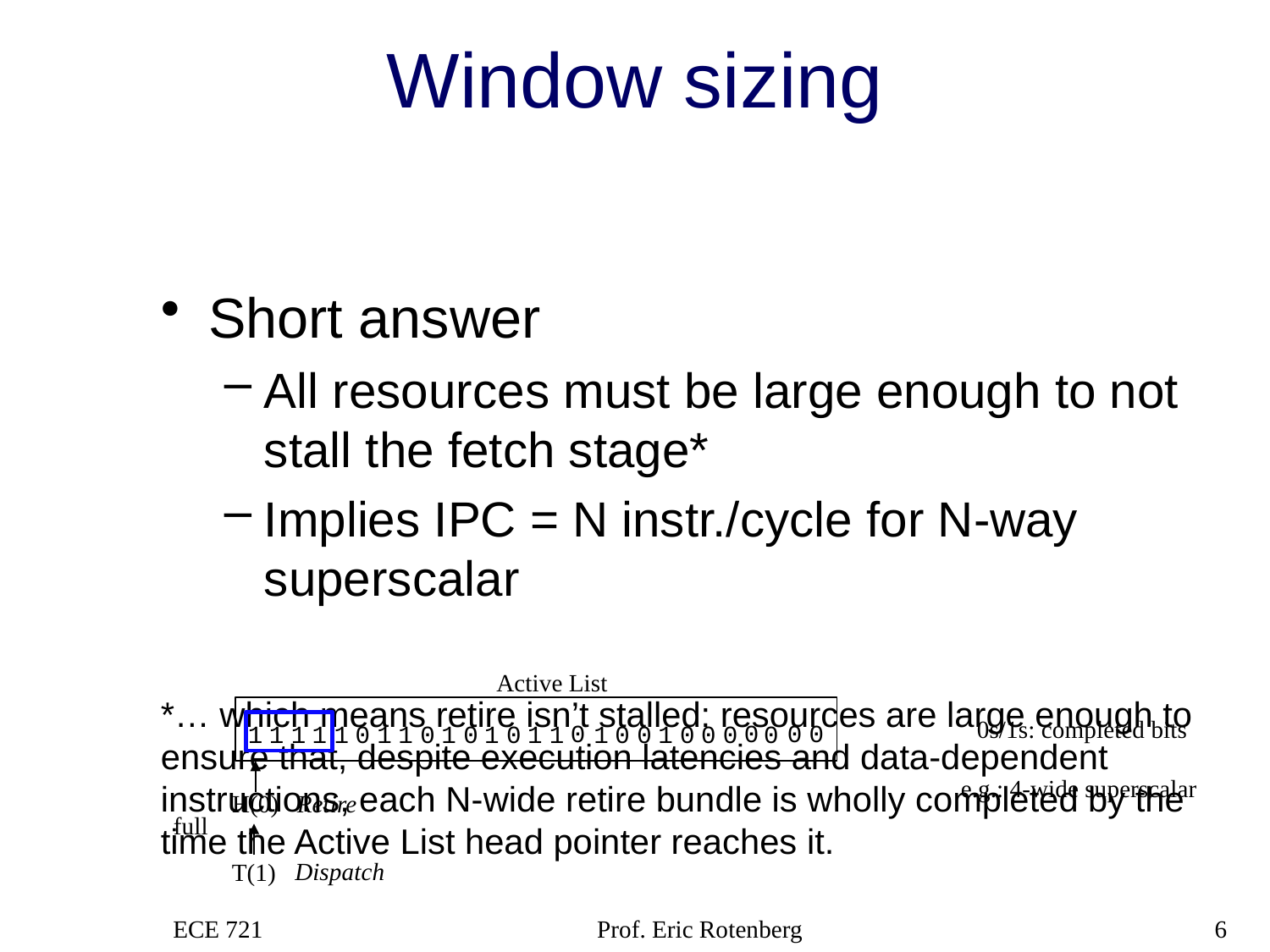

# Window sizing
Short answer
All resources must be large enough to not stall the fetch stage*
Implies IPC = N instr./cycle for N-way superscalar

*… which means retire isn’t stalled: resources are large enough to ensure that, despite execution latencies and data-dependent instructions, each N-wide retire bundle is wholly completed by the time the Active List head pointer reaches it.
Active List

0s/1s: completed bits

e.g.: 4-wide superscalar

0
0
0
0
1
0
0
1
1
1
0
1
0
0
0
1
0
0
1
0
1
1
0
1
1
1
1
Retire
H(0)
full
Dispatch
T(1)
ECE 721
Prof. Eric Rotenberg
6